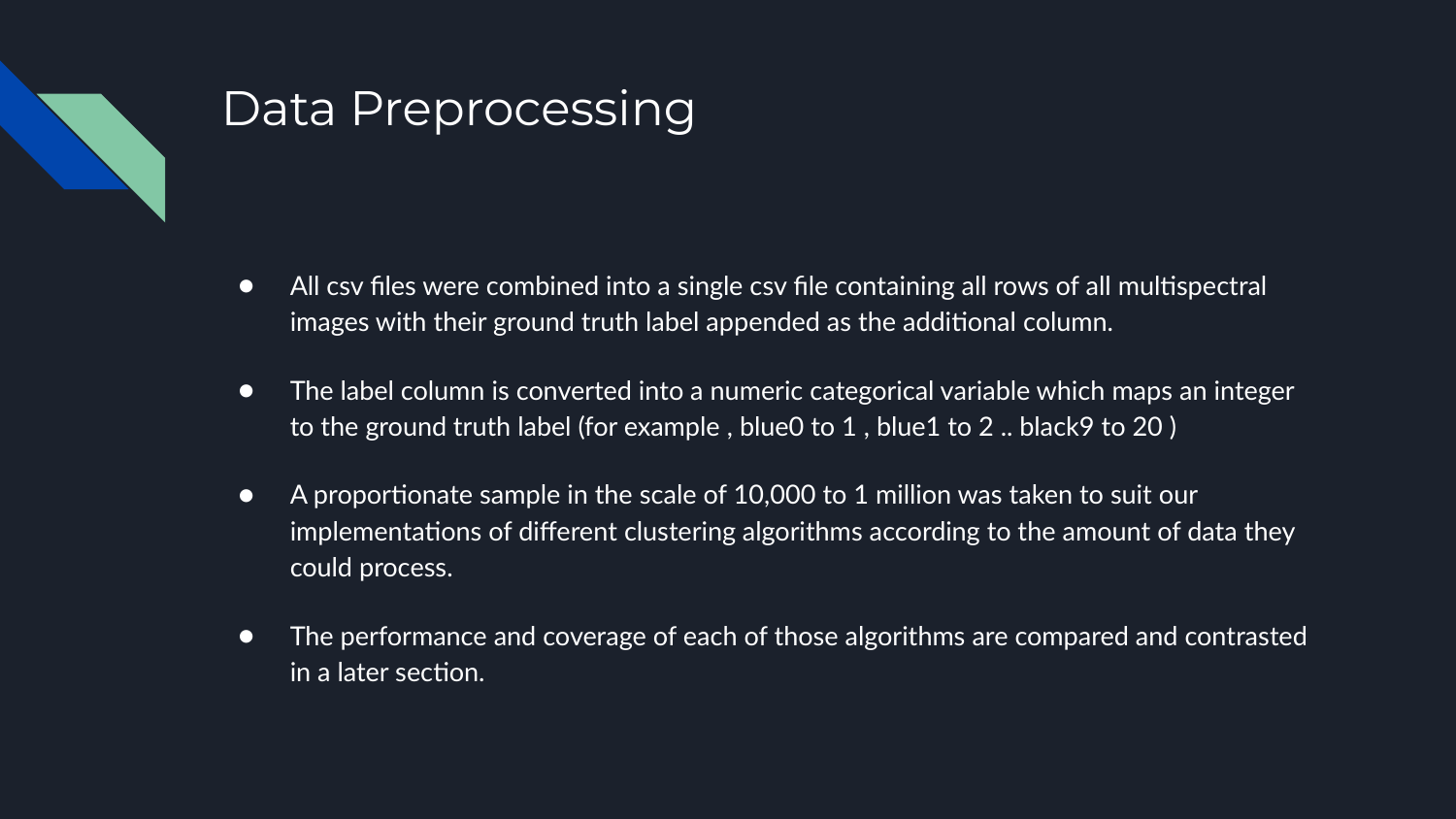

# Data Preprocessing
All csv files were combined into a single csv file containing all rows of all multispectral images with their ground truth label appended as the additional column.
The label column is converted into a numeric categorical variable which maps an integer to the ground truth label (for example , blue0 to 1 , blue1 to 2 .. black9 to 20 )
A proportionate sample in the scale of 10,000 to 1 million was taken to suit our implementations of different clustering algorithms according to the amount of data they could process.
The performance and coverage of each of those algorithms are compared and contrasted in a later section.